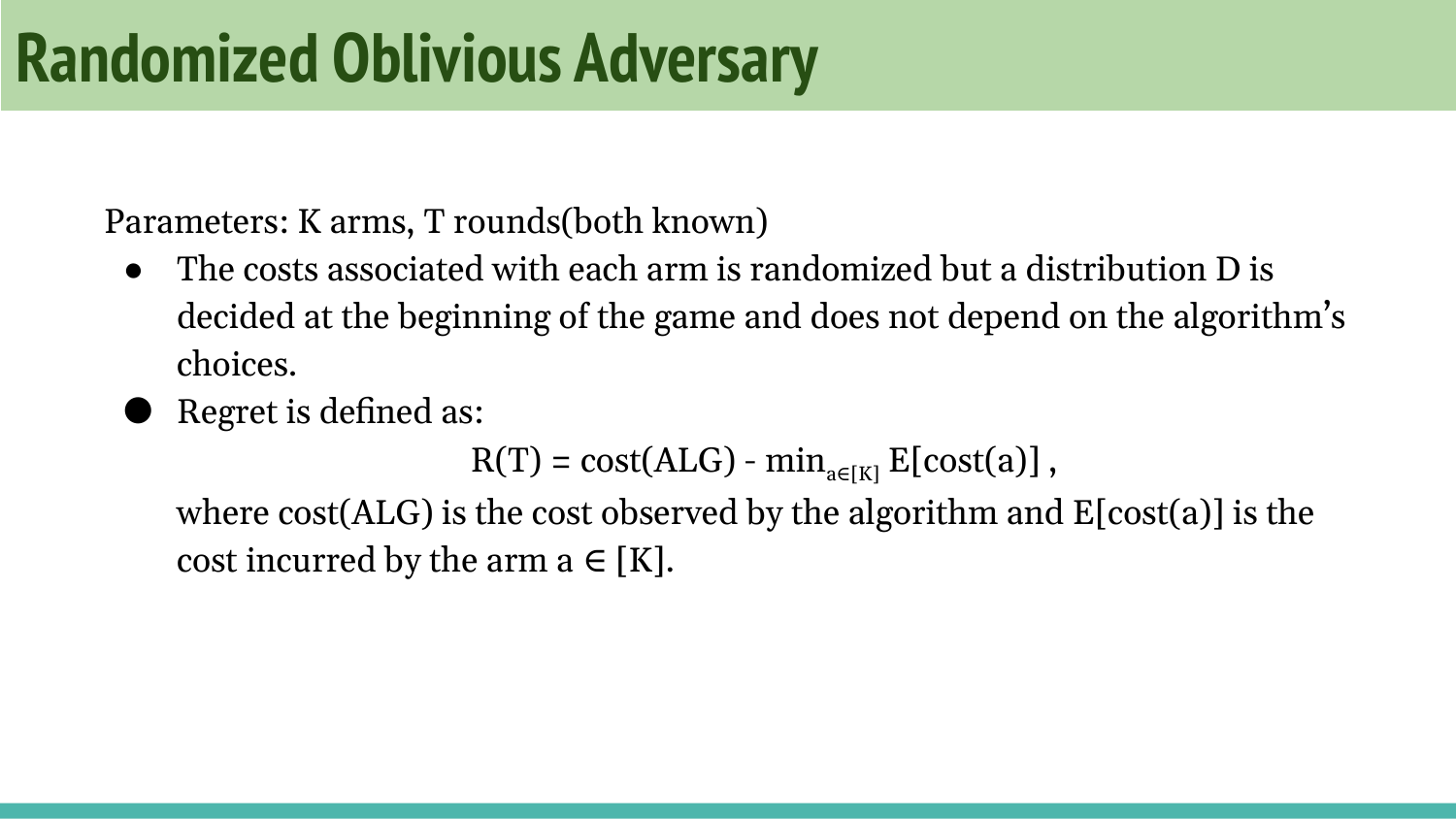

# Randomized Oblivious Adversary
Parameters: K arms, T rounds(both known)
The costs associated with each arm is randomized but a distribution D is decided at the beginning of the game and does not depend on the algorithm’s choices.
Regret is defined as:
R(T) = cost(ALG) - mina∈[K] E[cost(a)] ,
where cost(ALG) is the cost observed by the algorithm and E[cost(a)] is the cost incurred by the arm a ∈ [K].